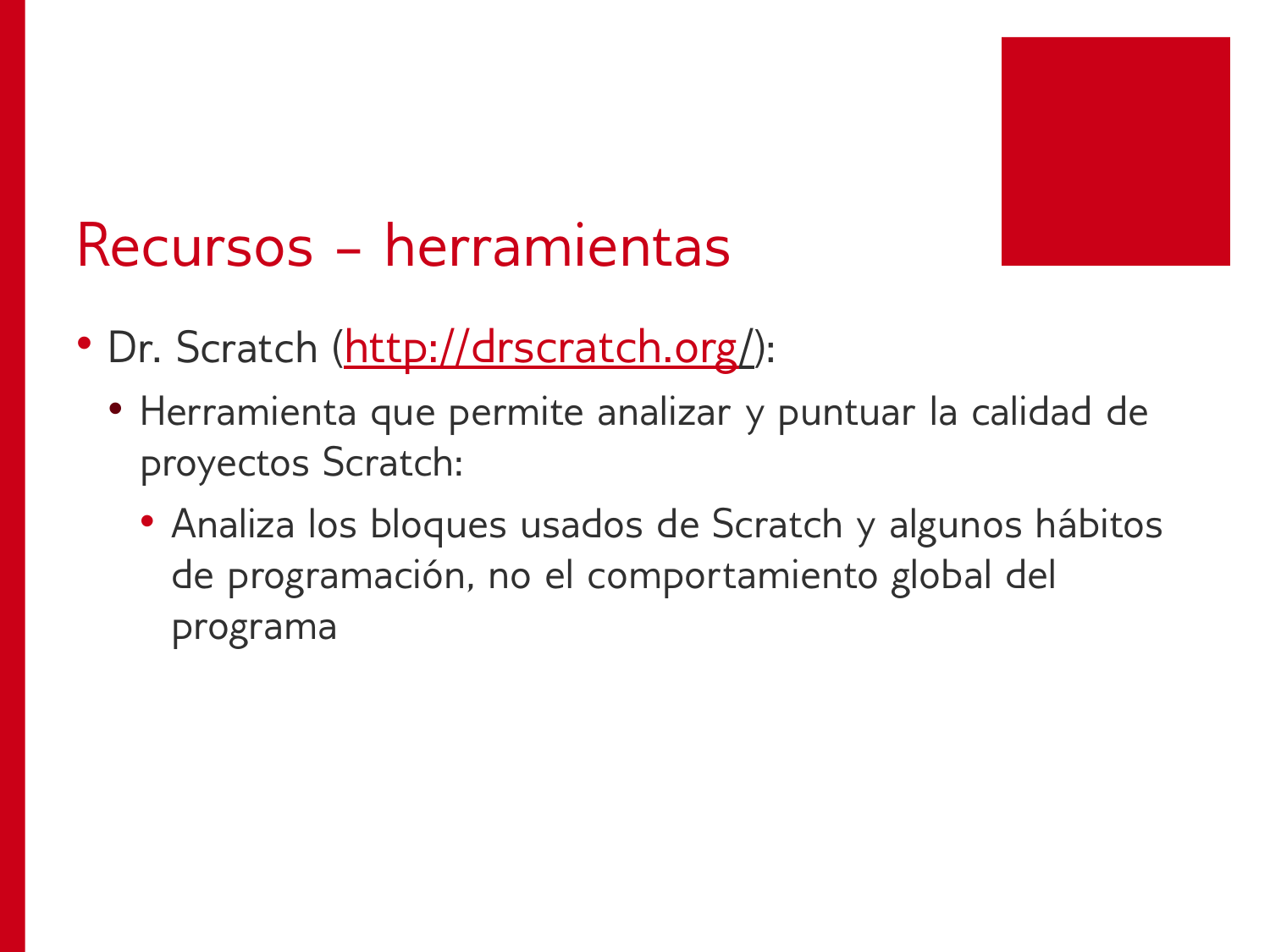

# Recursos – herramientas
Dr. Scratch (http://drscratch.org/):
Herramienta que permite analizar y puntuar la calidad de proyectos Scratch:
Analiza los bloques usados de Scratch y algunos hábitos de programación, no el comportamiento global del programa